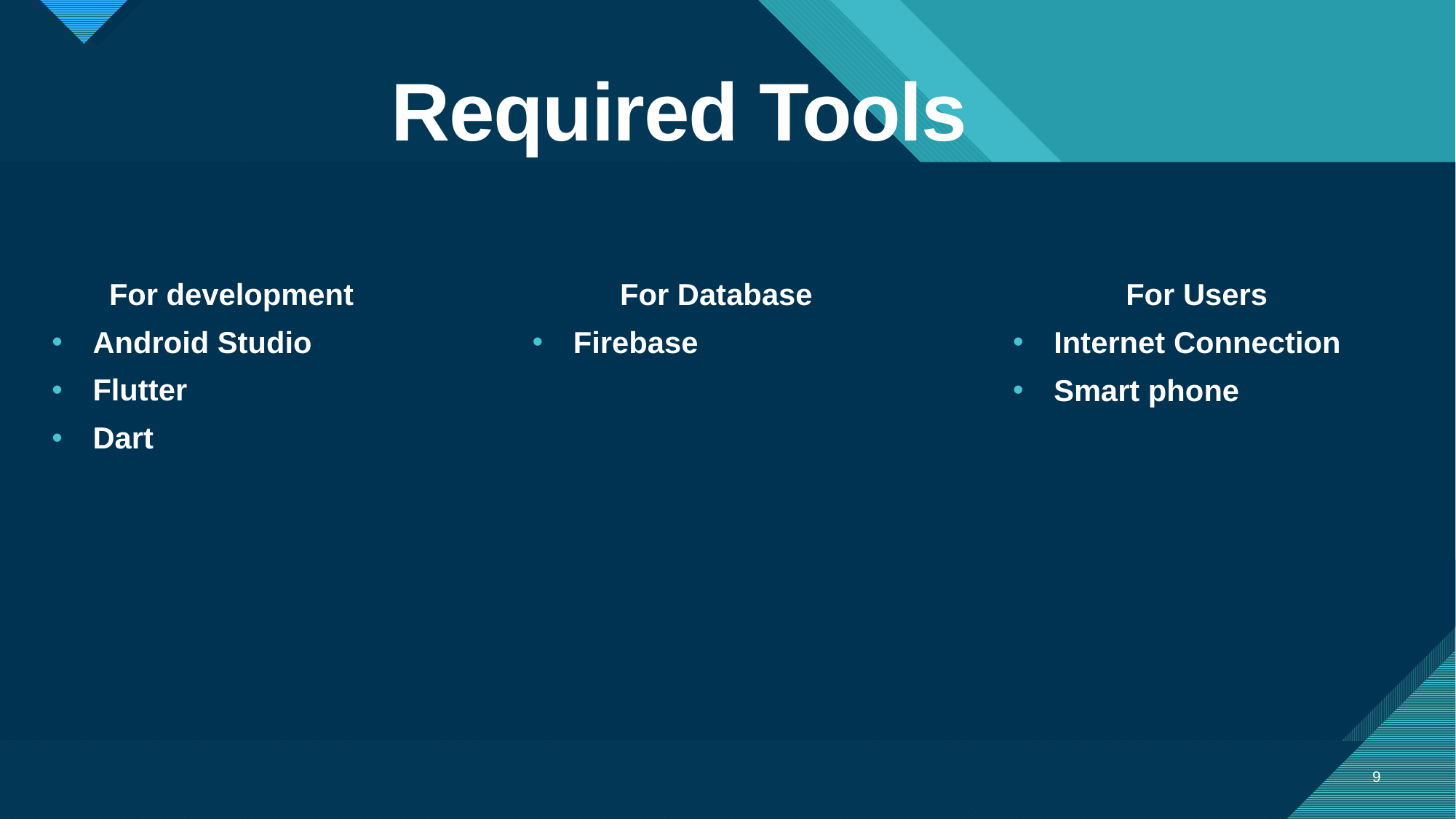

# Required Tools
For Users
Internet Connection
Smart phone

For development
Android Studio
Flutter
Dart
For Database
Firebase

9